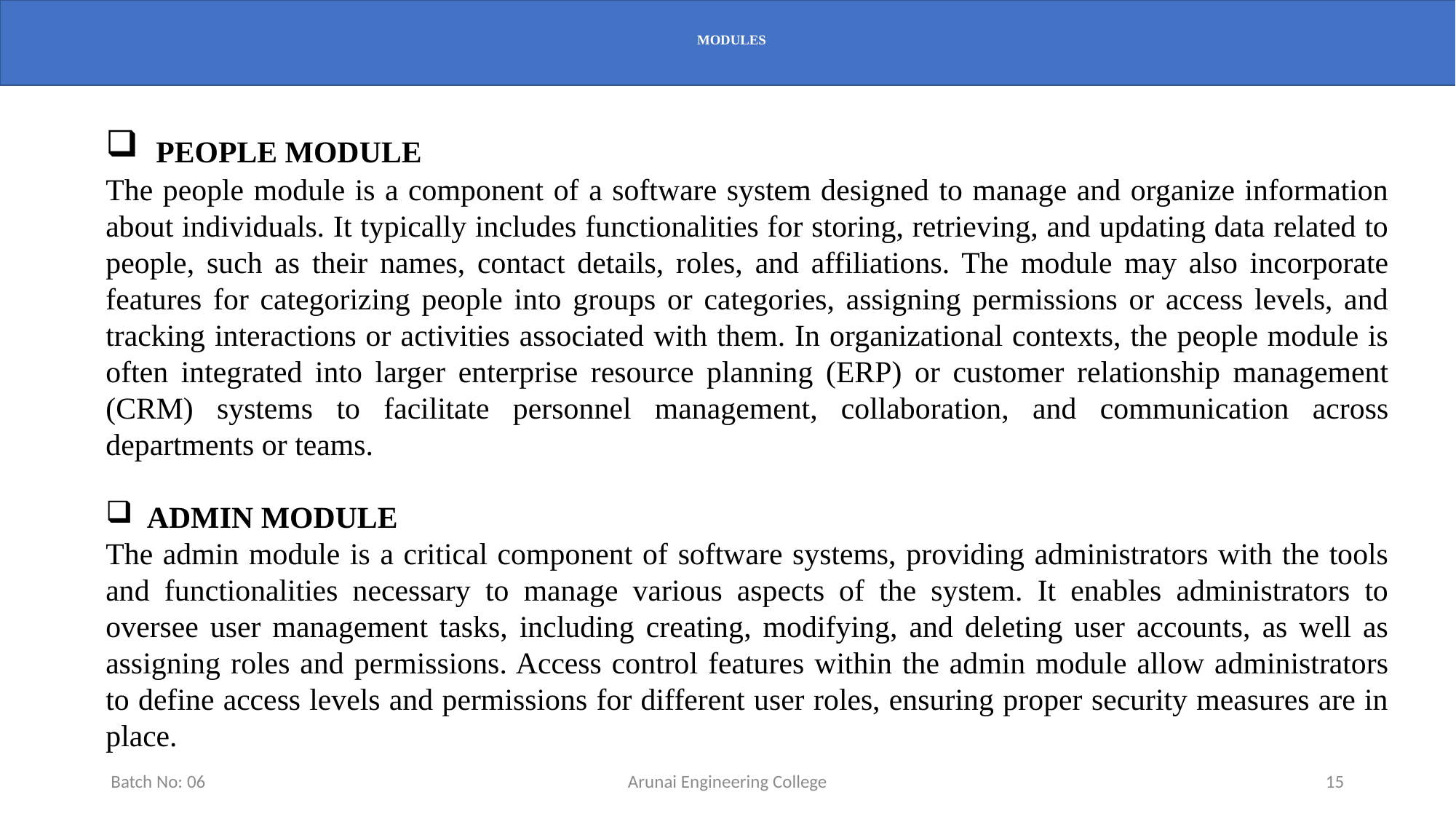

MODULES
 PEOPLE MODULE
The people module is a component of a software system designed to manage and organize information about individuals. It typically includes functionalities for storing, retrieving, and updating data related to people, such as their names, contact details, roles, and affiliations. The module may also incorporate features for categorizing people into groups or categories, assigning permissions or access levels, and tracking interactions or activities associated with them. In organizational contexts, the people module is often integrated into larger enterprise resource planning (ERP) or customer relationship management (CRM) systems to facilitate personnel management, collaboration, and communication across departments or teams.

ADMIN MODULE
The admin module is a critical component of software systems, providing administrators with the tools and functionalities necessary to manage various aspects of the system. It enables administrators to oversee user management tasks, including creating, modifying, and deleting user accounts, as well as assigning roles and permissions. Access control features within the admin module allow administrators to define access levels and permissions for different user roles, ensuring proper security measures are in place.
Batch No: 06
Arunai Engineering College
15